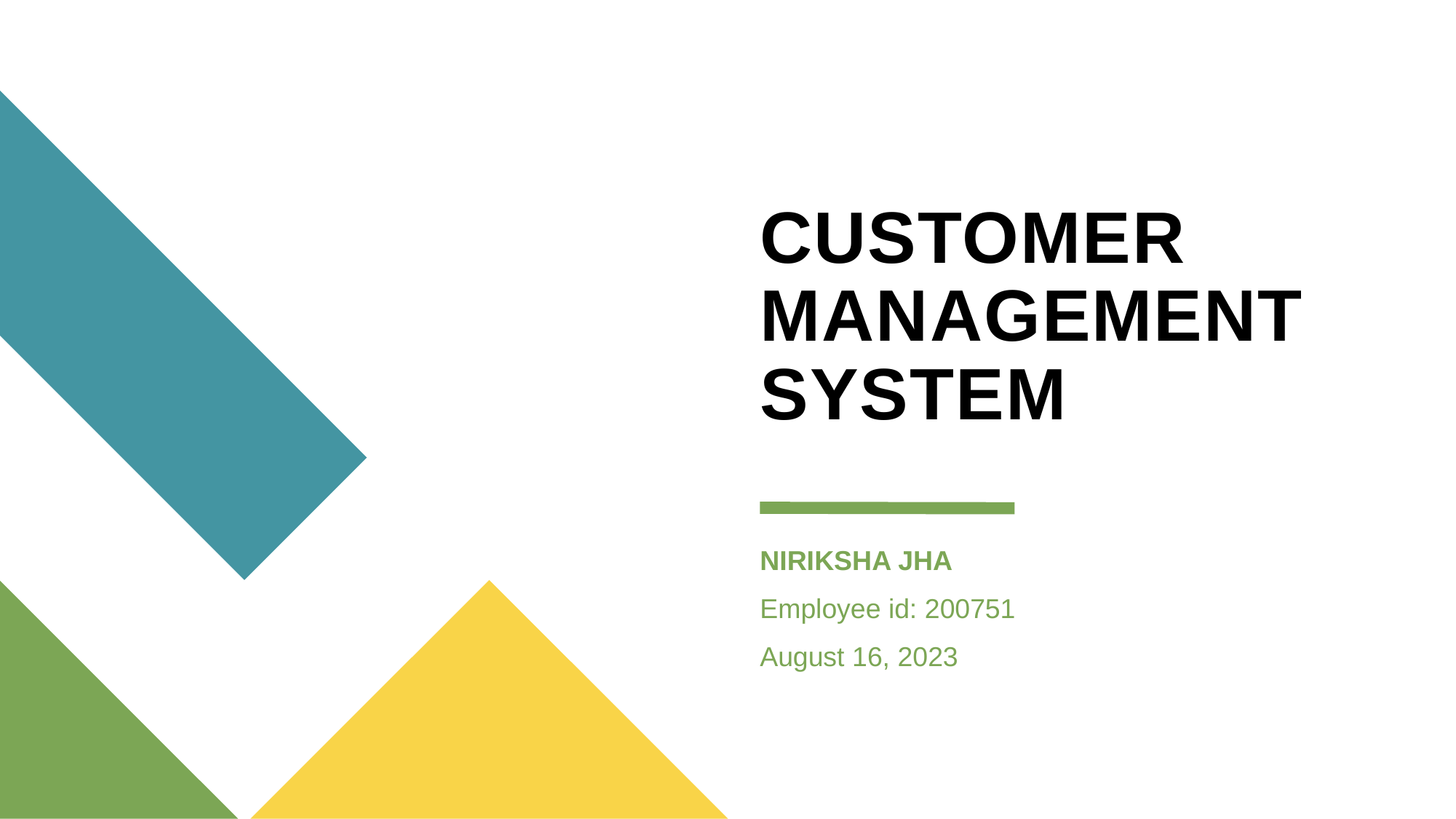

# CUSTOMER MANAGEMENT SYSTEM
NIRIKSHA JHA
Employee id: 200751
August 16, 2023